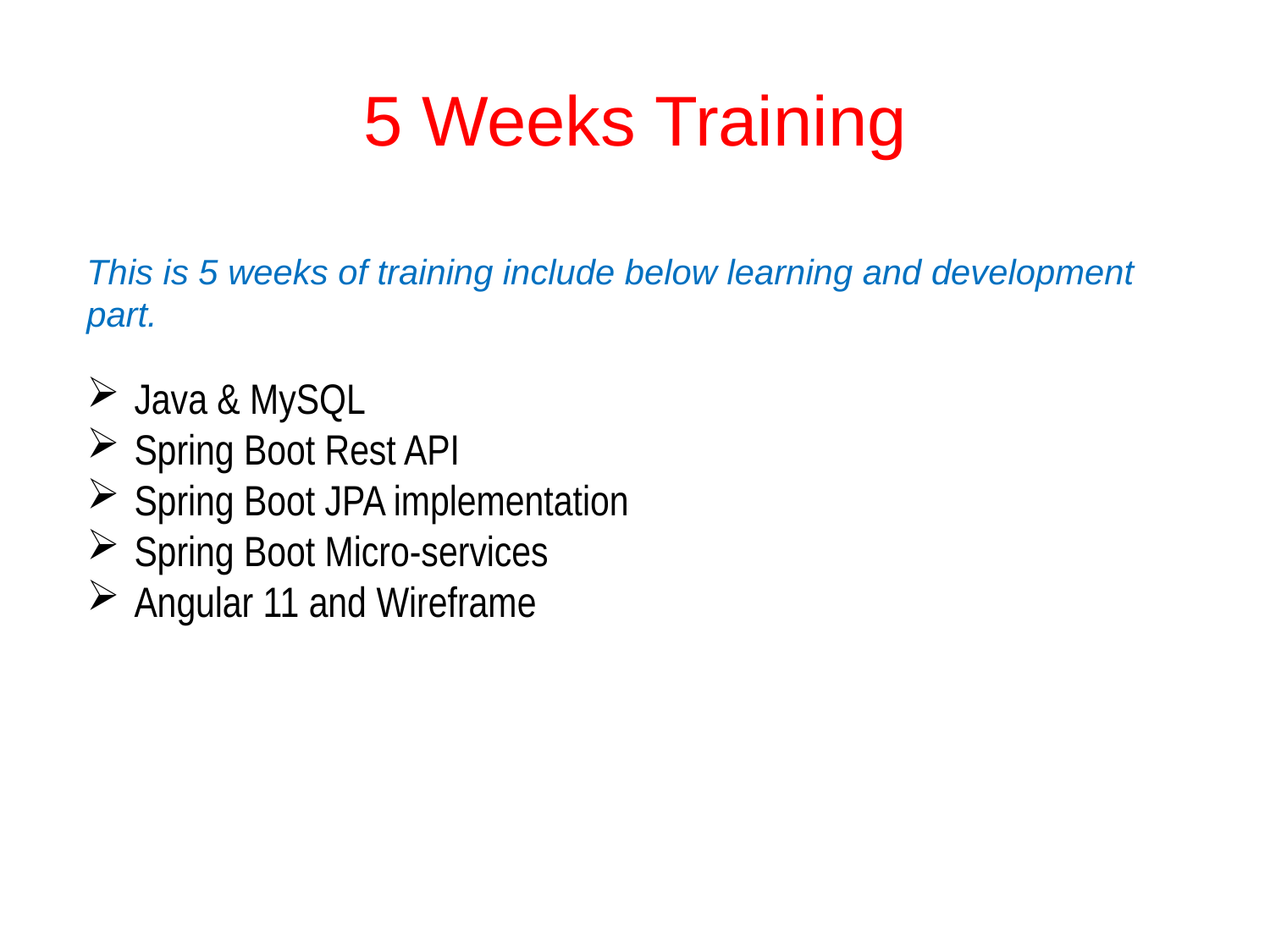

# 5 Weeks Training
This is 5 weeks of training include below learning and development part.

Java & MySQL
Spring Boot Rest API
Spring Boot JPA implementation
Spring Boot Micro-services
Angular 11 and Wireframe